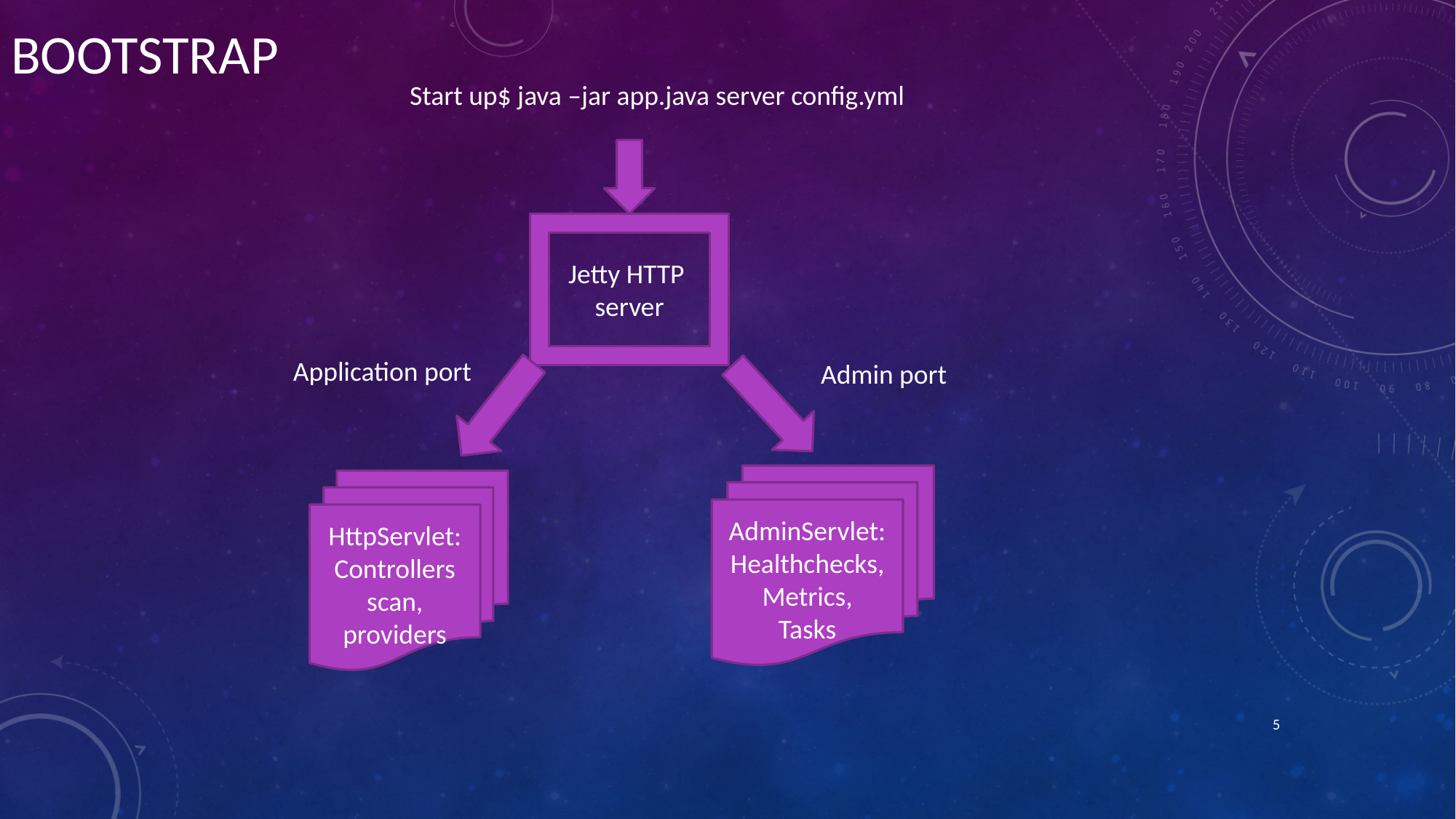

# Bootstrap
Start up$ java –jar app.java server config.yml

Jetty HTTP
server
Application port

Admin port
AdminServlet:
Healthchecks,
Metrics,
Tasks
HttpServlet:
Controllers scan,
providers
5